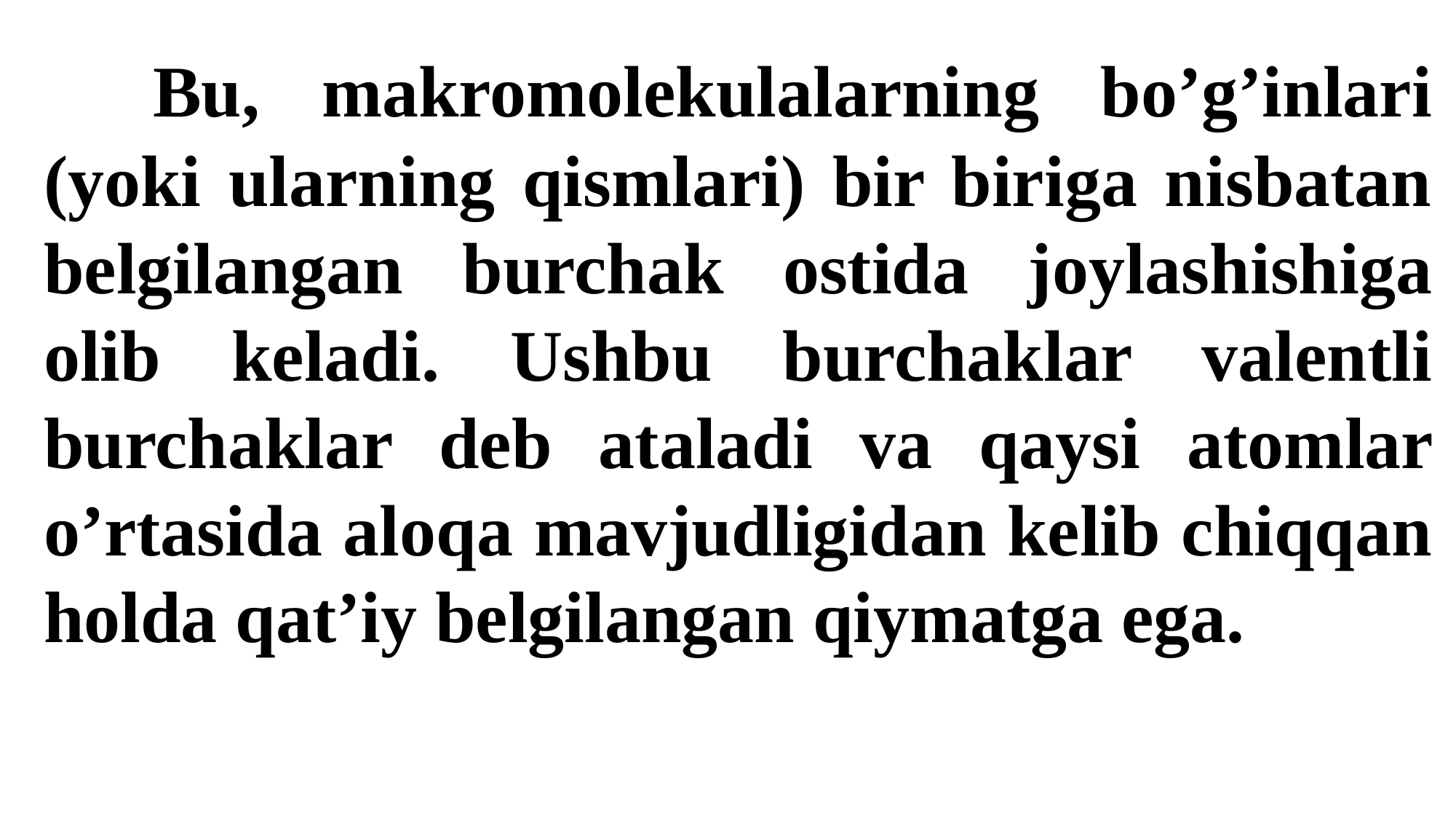

Bu, makromolekulalarning bo’g’inlari (yoki ularning qismlari) bir biriga nisbatan belgilangan burchak ostida joylashishiga olib keladi. Ushbu burchaklar valentli burchaklar deb ataladi va qaysi atomlar o’rtasida aloqa mavjudligidan kelib chiqqan holda qat’iy belgilangan qiymatga ega.